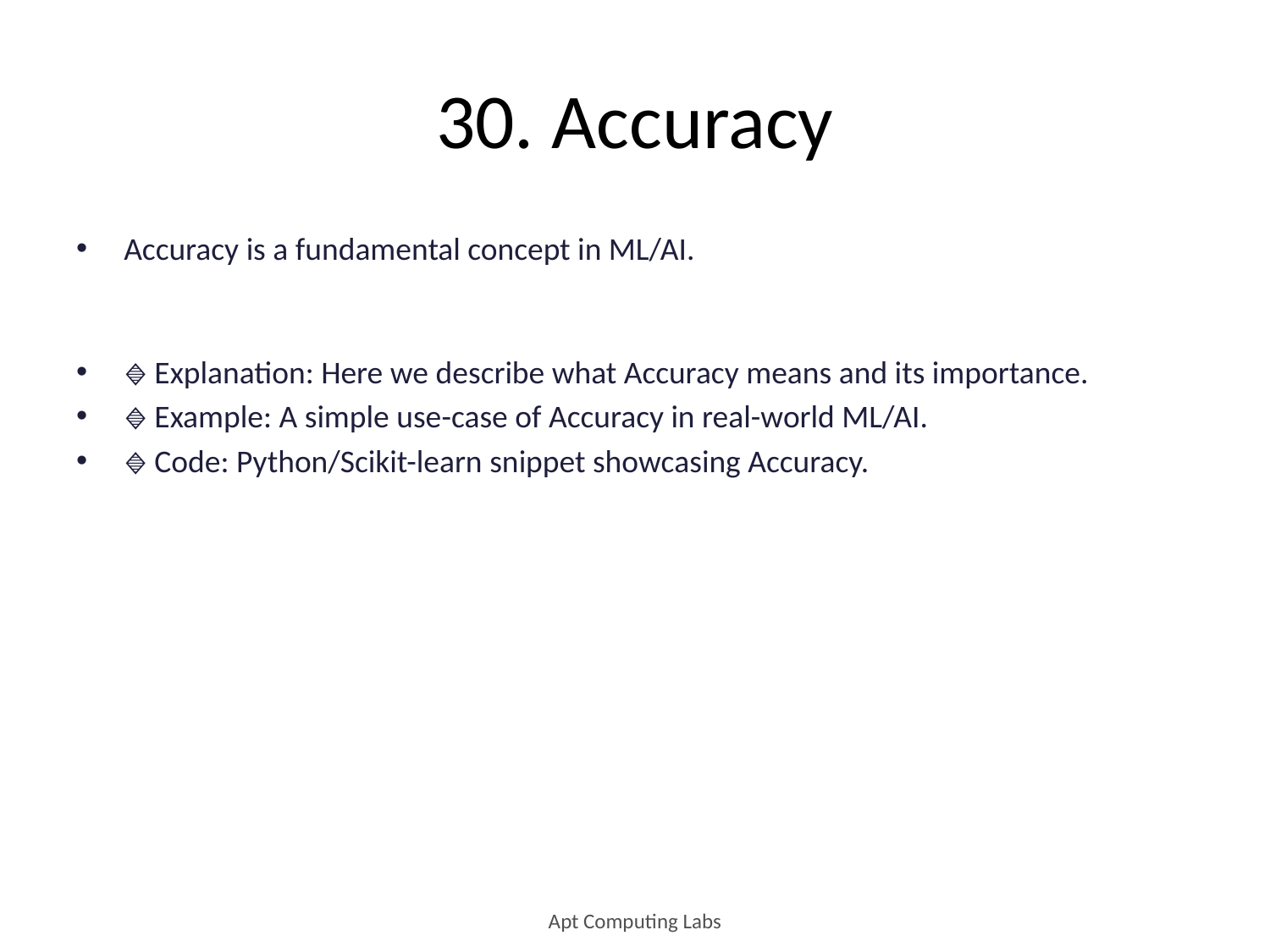

# 30. Accuracy
Accuracy is a fundamental concept in ML/AI.

🔹 Explanation: Here we describe what Accuracy means and its importance.
🔹 Example: A simple use-case of Accuracy in real-world ML/AI.
🔹 Code: Python/Scikit-learn snippet showcasing Accuracy.

Apt Computing Labs